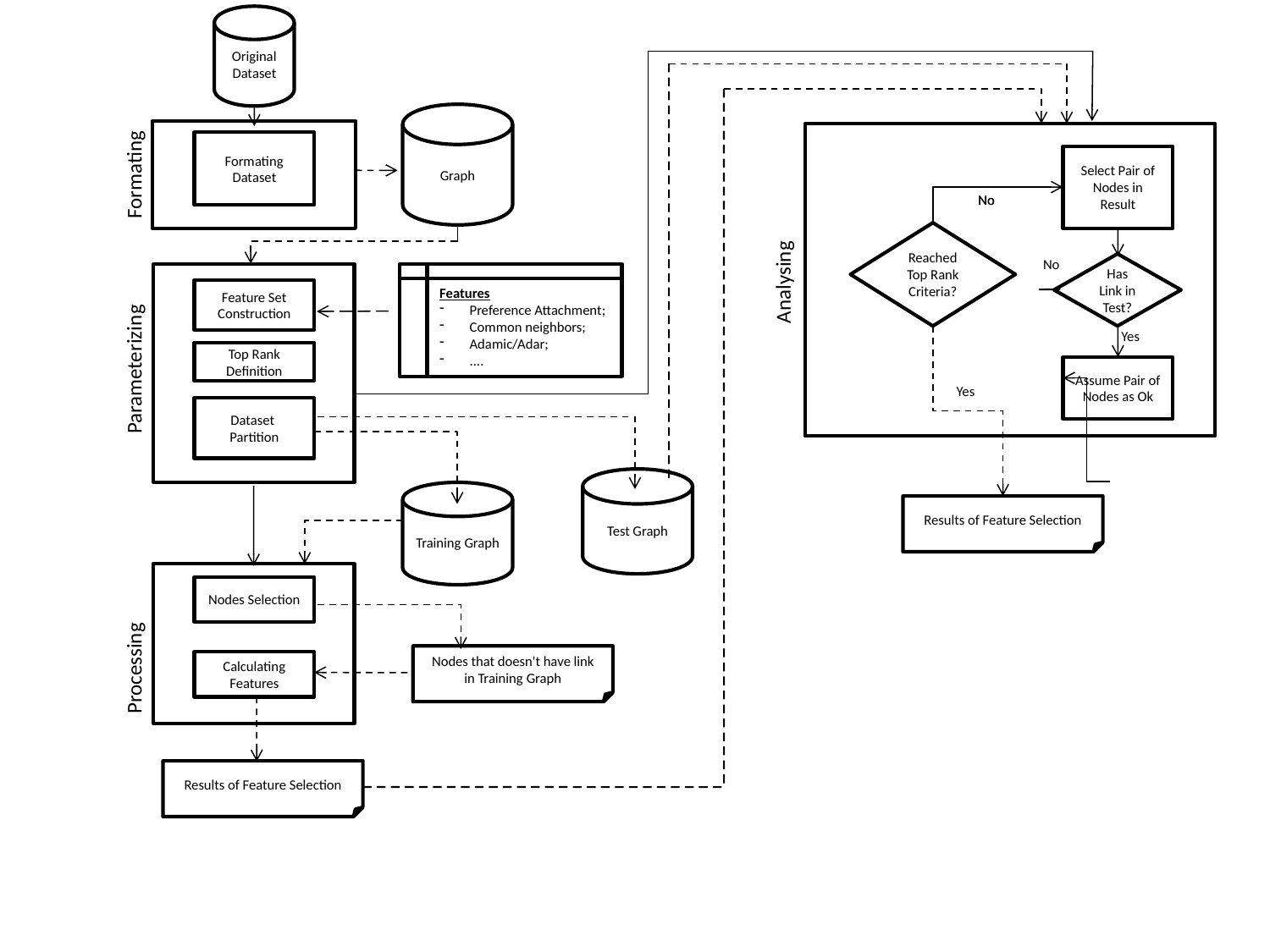

Original
Dataset

Graph

Formating Dataset

Select Pair of Nodes in Result
Formating

No
No
Reached Top Rank Criteria?

No
Has Link in Test?
Analysing

Features
Preference Attachment;
Common neighbors;
Adamic/Adar;
....
Feature Set
Construction

Yes
Parameterizing

Top Rank Definition
Assume Pair of Nodes as Ok

Yes

Dataset  Partition

Test Graph
Training Graph

Results of Feature Selection

Nodes Selection

Processing
Nodes that doesn't have link in Training Graph
Calculating Features

Results of Feature Selection